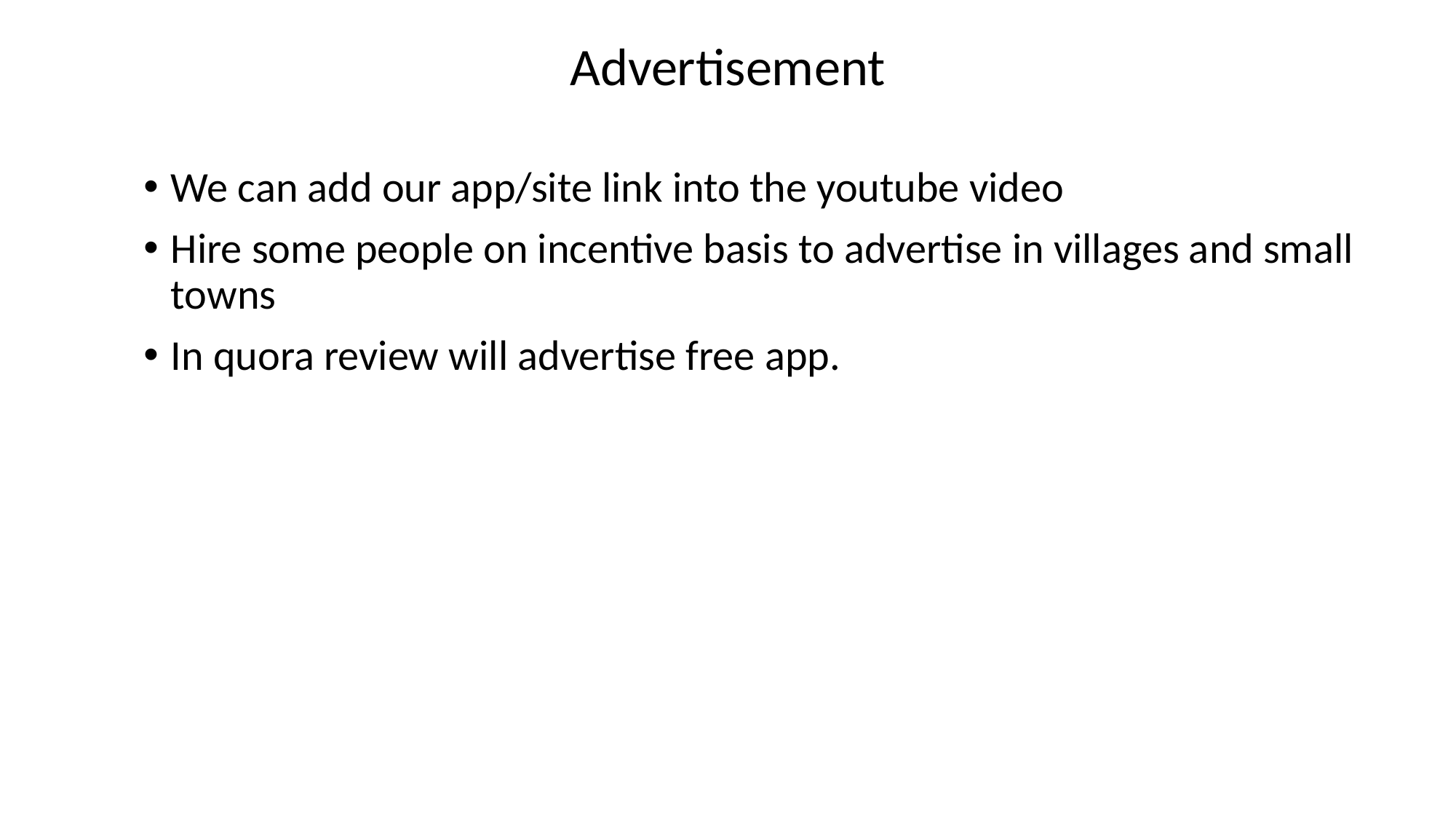

# Advertisement
We can add our app/site link into the youtube video
Hire some people on incentive basis to advertise in villages and small towns
In quora review will advertise free app.